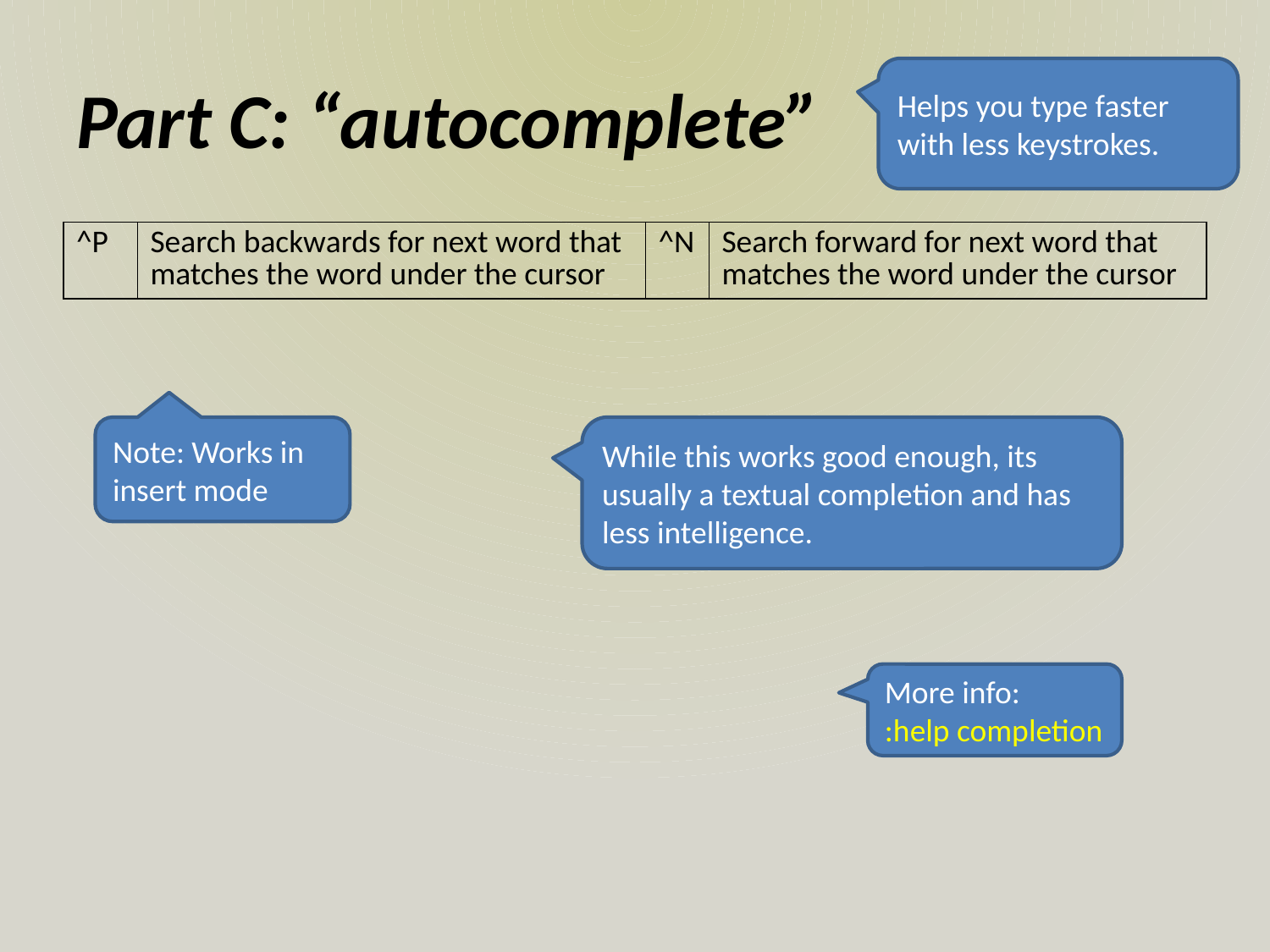

# Part C: “autocomplete”
Helps you type faster with less keystrokes.
| ^P | Search backwards for next word that matches the word under the cursor | ^N | Search forward for next word that matches the word under the cursor |
| --- | --- | --- | --- |
Note: Works in insert mode
While this works good enough, its usually a textual completion and has less intelligence.
More info:
:help completion